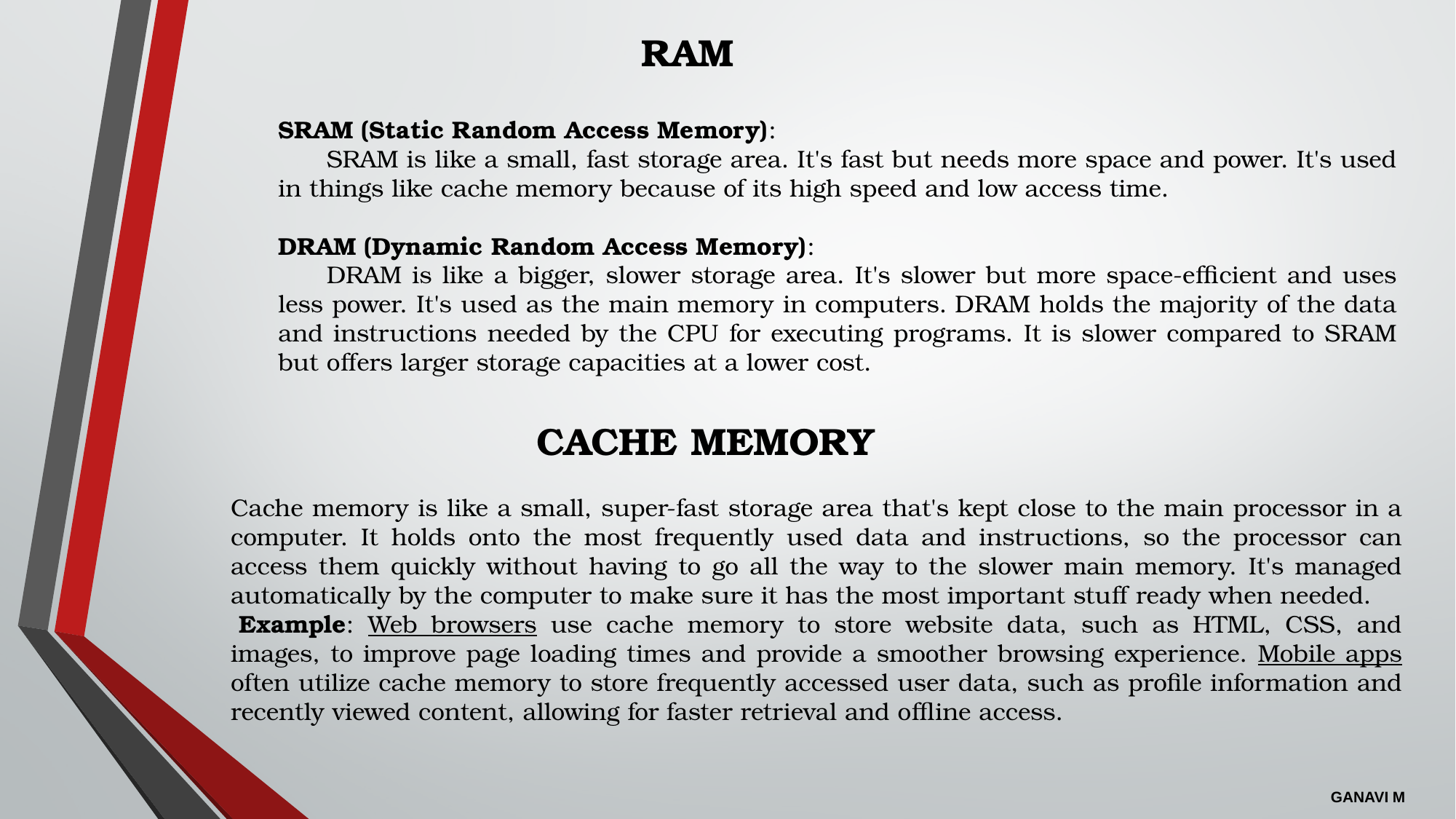

RAM

SRAM (Static Random Access Memory):
  SRAM is like a small, fast storage area. It's fast but needs more space and power. It's used in things like cache memory because of its high speed and low access time.

DRAM (Dynamic Random Access Memory):
  DRAM is like a bigger, slower storage area. It's slower but more space-efficient and uses less power. It's used as the main memory in computers. DRAM holds the majority of the data and instructions needed by the CPU for executing programs. It is slower compared to SRAM but offers larger storage capacities at a lower cost.
            CACHE MEMORY

Cache memory is like a small, super-fast storage area that's kept close to the main processor in a computer. It holds onto the most frequently used data and instructions, so the processor can access them quickly without having to go all the way to the slower main memory. It's managed automatically by the computer to make sure it has the most important stuff ready when needed.
 Example: Web browsers use cache memory to store website data, such as HTML, CSS, and images, to improve page loading times and provide a smoother browsing experience. Mobile apps often utilize cache memory to store frequently accessed user data, such as profile information and recently viewed content, allowing for faster retrieval and offline access.
GANAVI M